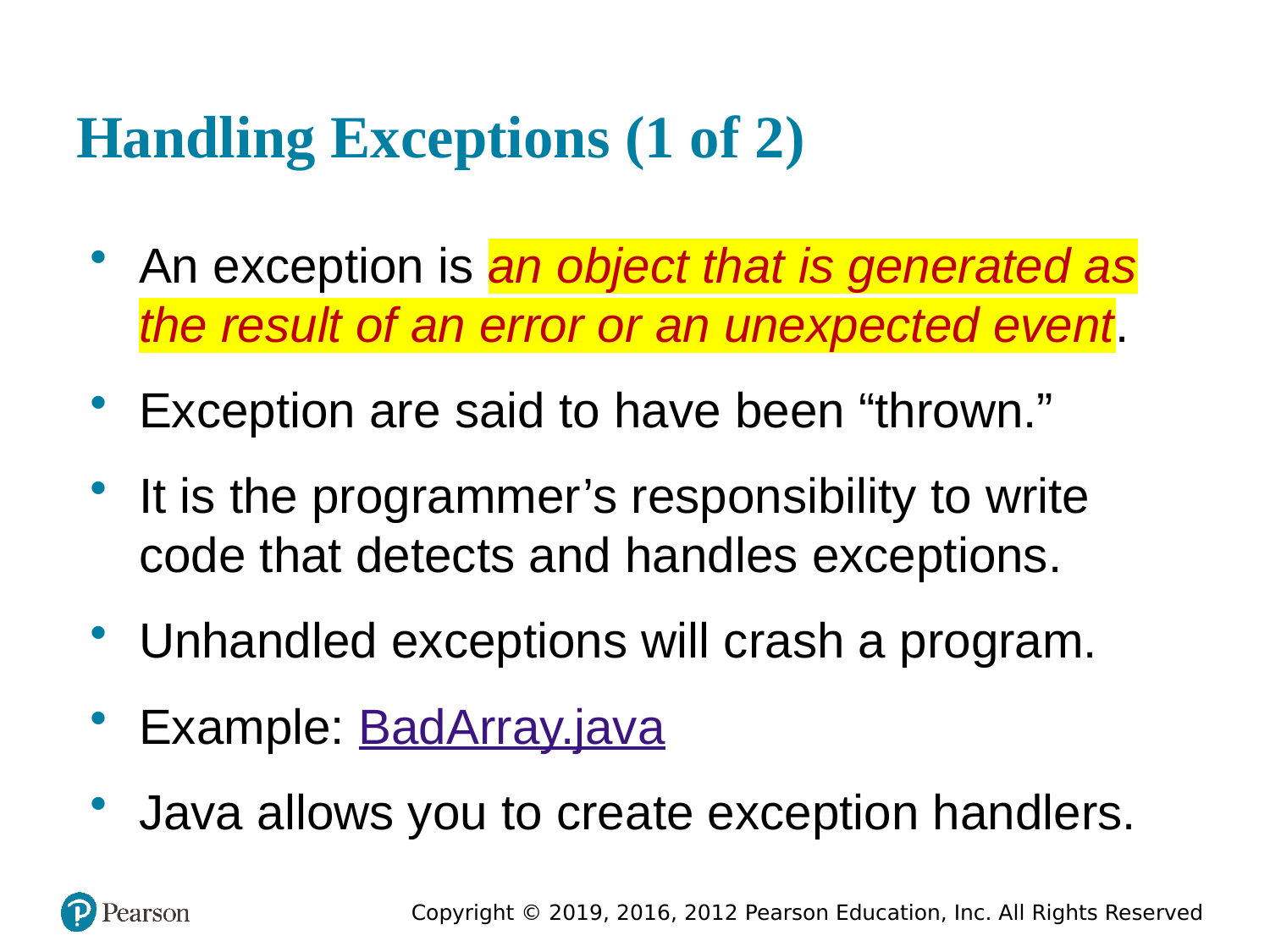

# Handling Exceptions (1 of 2)
An exception is an object that is generated as the result of an error or an unexpected event.
Exception are said to have been “thrown.”
It is the programmer’s responsibility to write code that detects and handles exceptions.
Unhandled exceptions will crash a program.
Example: BadArray.java
Java allows you to create exception handlers.